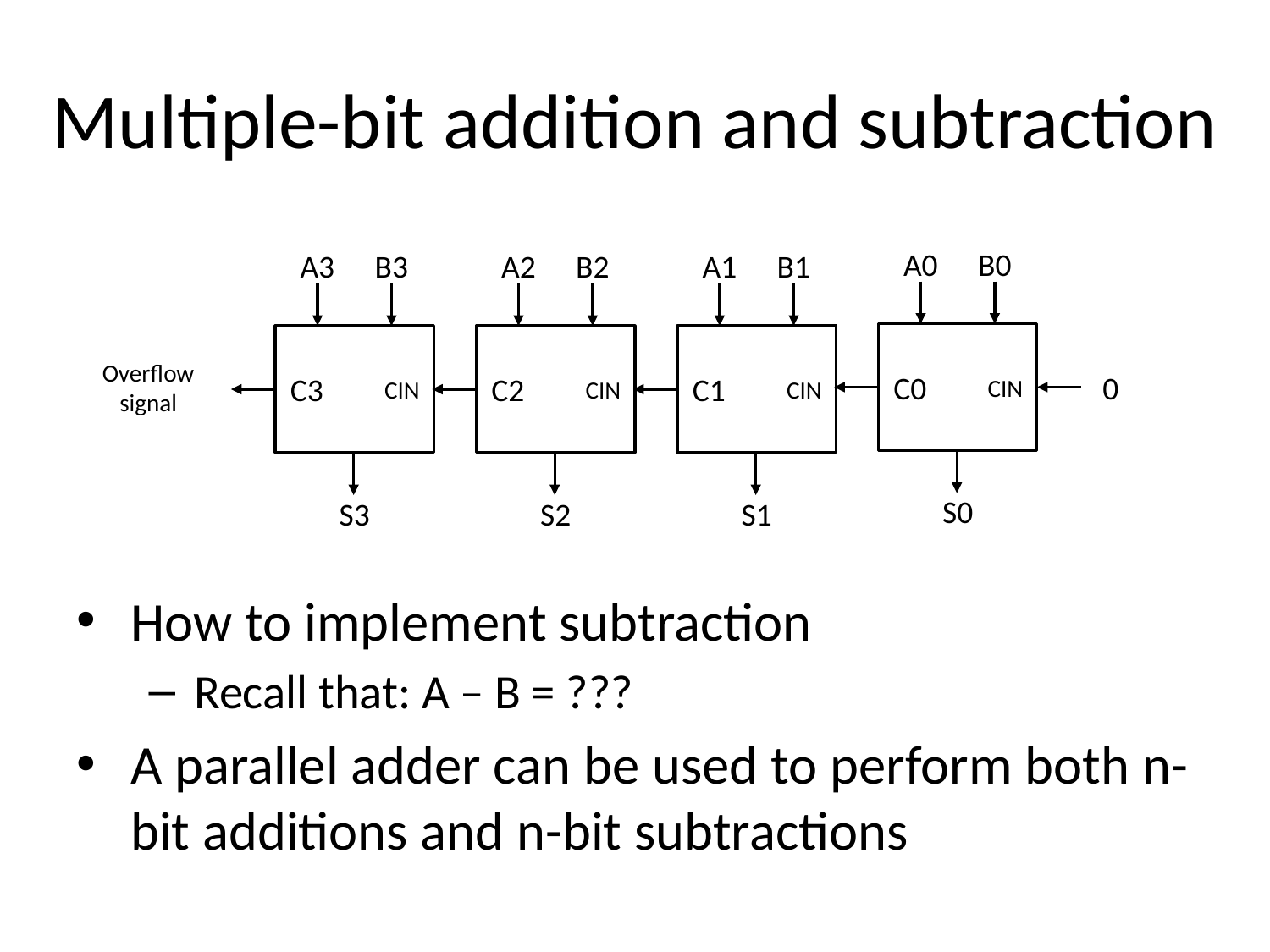

# Multiple-bit addition and subtraction
A0
B0
A3
B3
A2
B2
A1
B1

Overflow signal
C0
CIN
0
C3
CIN
C2
CIN
C1
CIN
S0
S3
S2
S1
How to implement subtraction
Recall that: A – B = ???
A parallel adder can be used to perform both n-bit additions and n-bit subtractions